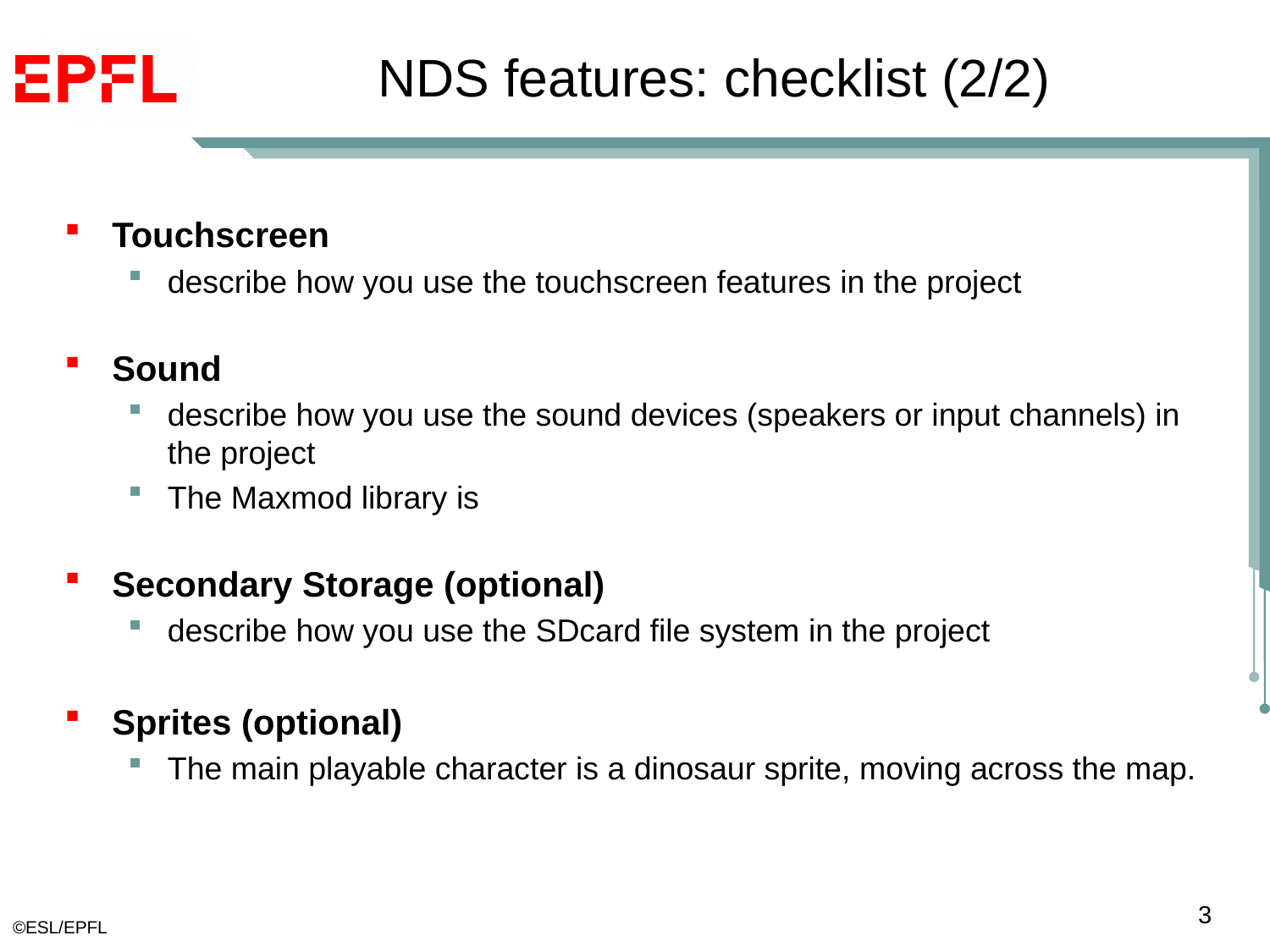

# NDS features: checklist (2/2)

Touchscreen
describe how you use the touchscreen features in the project

Sound
describe how you use the sound devices (speakers or input channels) in the project
The Maxmod library is

Secondary Storage (optional)
describe how you use the SDcard file system in the project

Sprites (optional)
The main playable character is a dinosaur sprite, moving across the map.